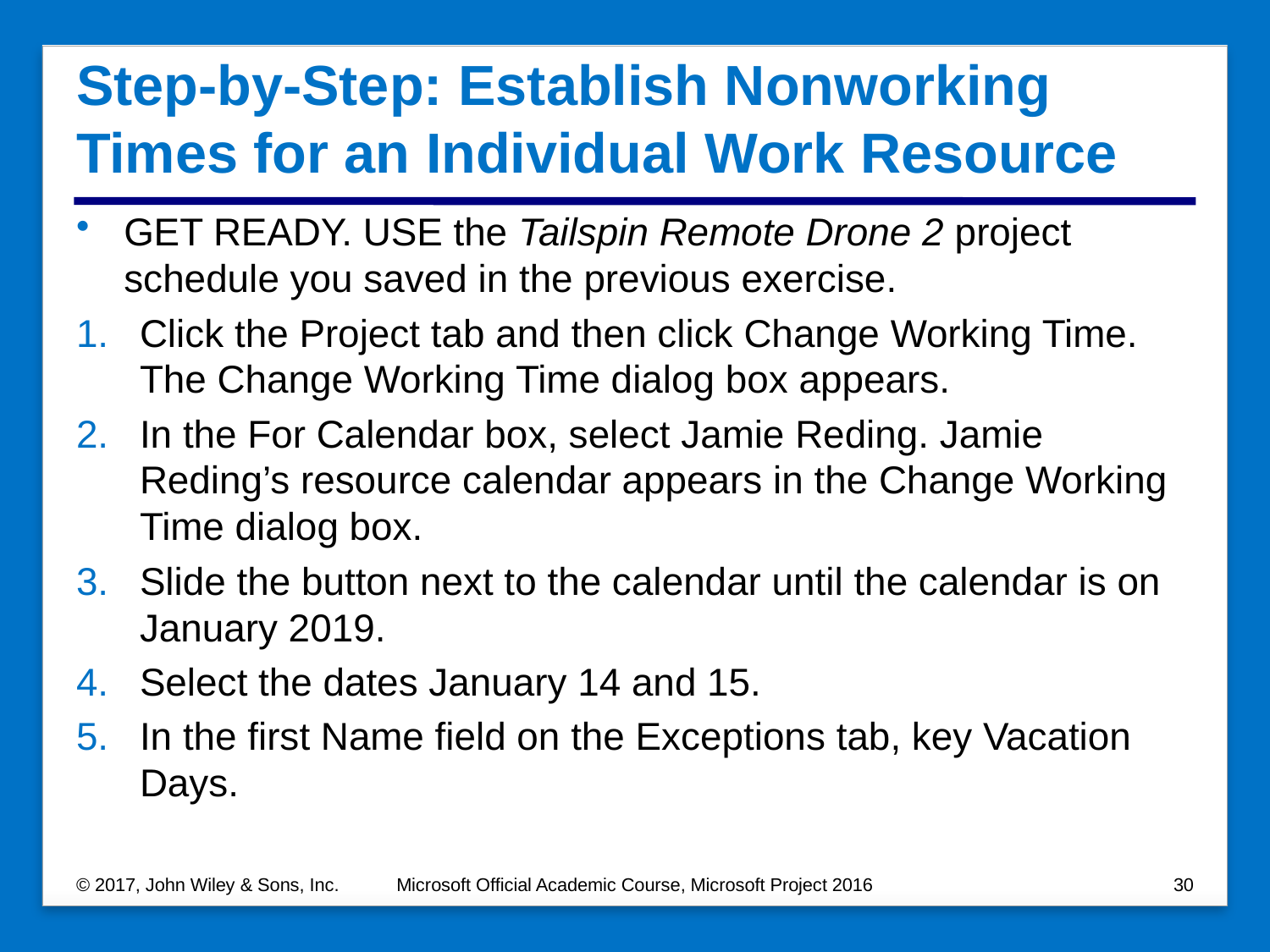

# Step-by-Step: Establish Nonworking Times for an Individual Work Resource
GET READY. USE the Tailspin Remote Drone 2 project schedule you saved in the previous exercise.
Click the Project tab and then click Change Working Time. The Change Working Time dialog box appears.
In the For Calendar box, select Jamie Reding. Jamie Reding’s resource calendar appears in the Change Working Time dialog box.
Slide the button next to the calendar until the calendar is on January 2019.
Select the dates January 14 and 15.
In the first Name field on the Exceptions tab, key Vacation Days.
© 2017, John Wiley & Sons, Inc.
Microsoft Official Academic Course, Microsoft Project 2016
30